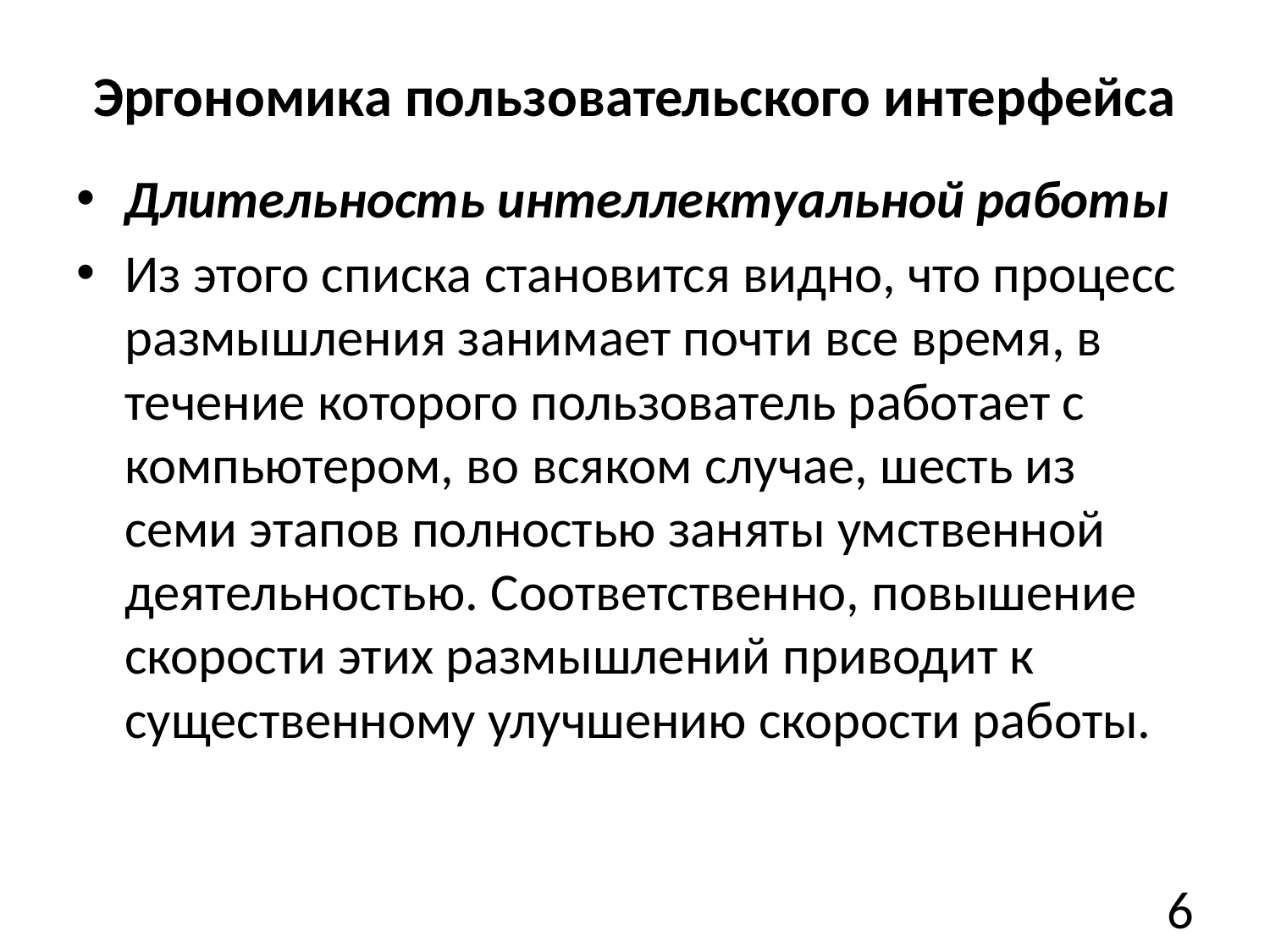

# Эргономика пользовательского интерфейса
Длительность интеллектуальной работы
Из этого списка становится видно, что процесс размышления занимает почти все время, в течение которого пользователь работает с компьютером, во всяком случае, шесть из семи этапов полностью заняты умственной деятельностью. Соответственно, повышение скорости этих размышлений приводит к существенному улучшению скорости работы.
6